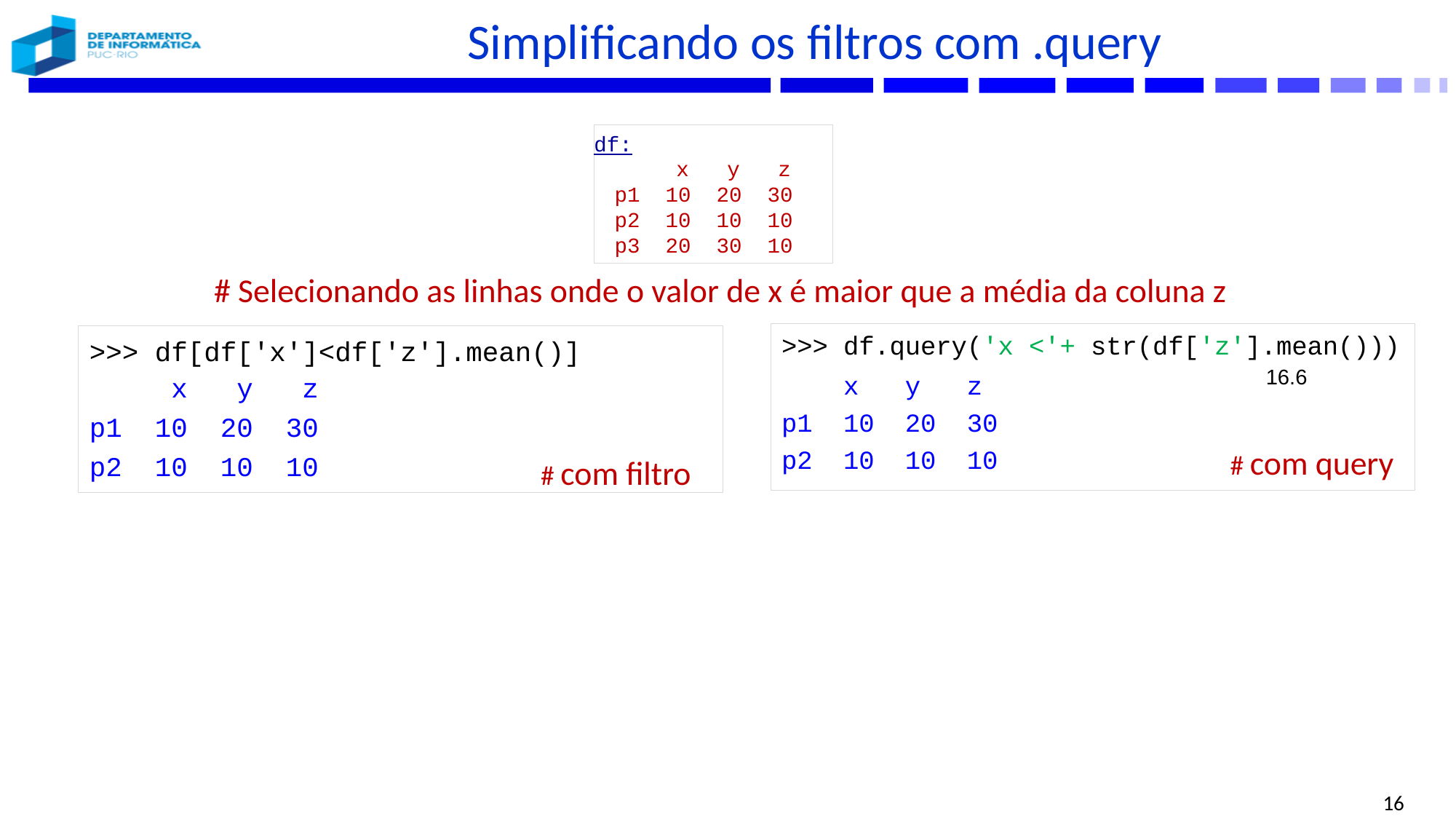

# Simplificando os filtros com .query
df:
    x   y   z
p1  10  20  30
p2  10  10  10
p3  20  30  10
# Selecionando as linhas onde o valor de x é maior que a média da coluna z
>>> df.query('x <'+ str(df['z'].mean()))
    x   y   z
p1  10  20  30
p2  10  10  10

>>> df[df['x']<df['z'].mean()]
     x   y   z
p1  10  20  30
p2  10  10  10

16.6
# com query
# com filtro
16